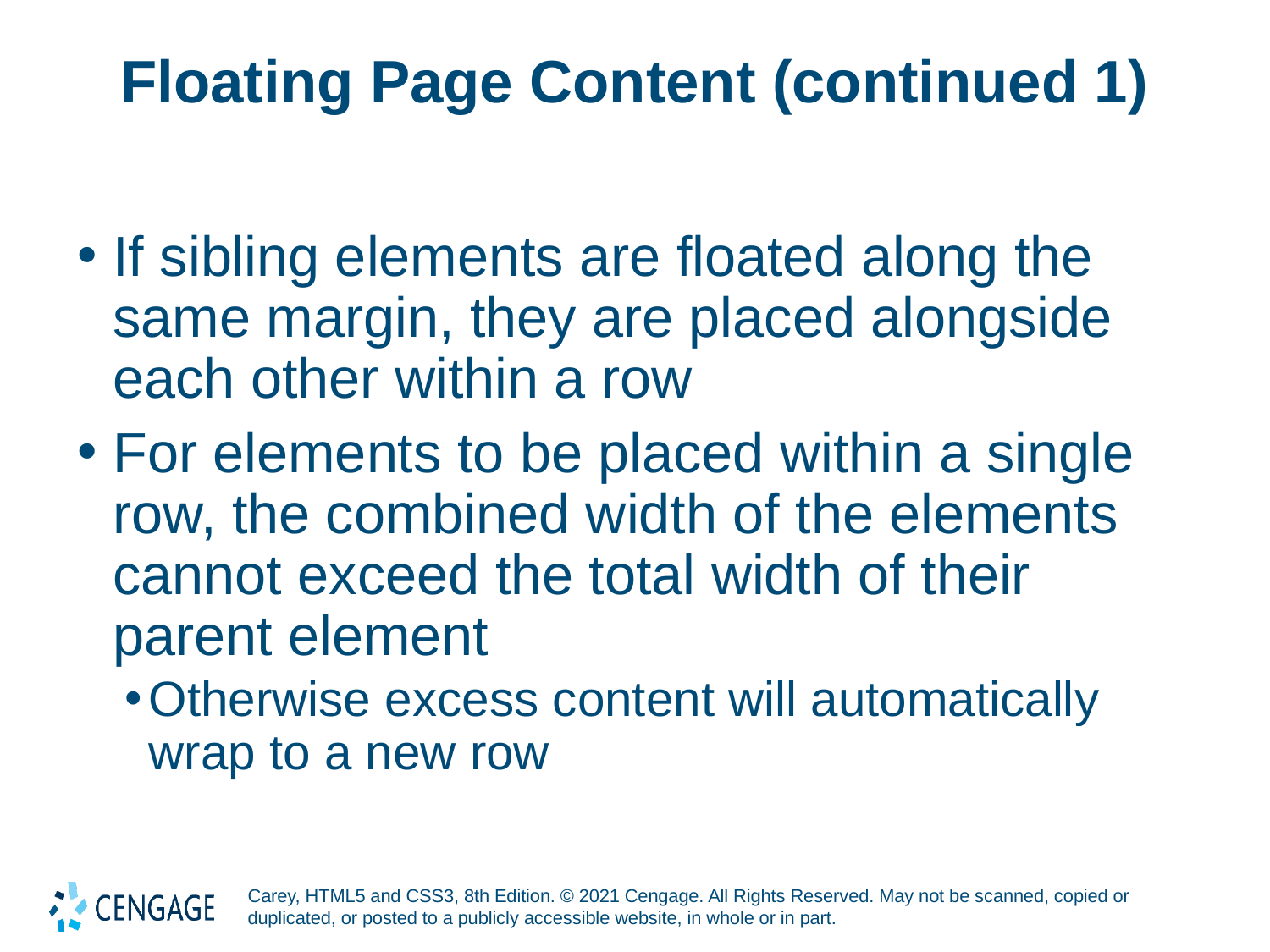

# Floating Page Content (continued 1)
If sibling elements are floated along the
same margin, they are placed alongside each other within a row
For elements to be placed within a single row, the combined width of the elements cannot exceed the total width of their parent element
Otherwise excess content will automatically wrap to a new row